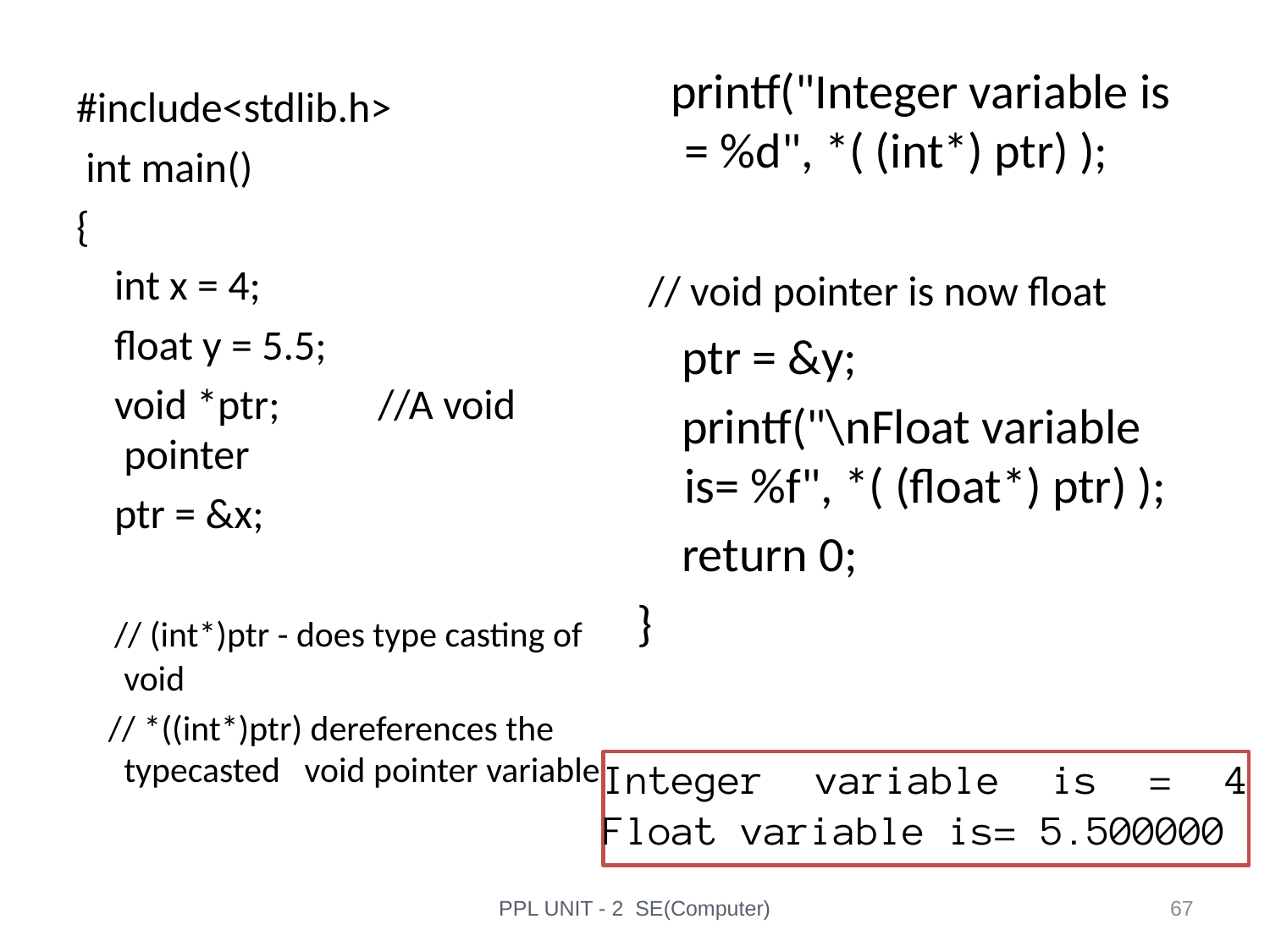

printf("Integer variable is = %d", *( (int*) ptr) );

 // void pointer is now float
    ptr = &y;
    printf("\nFloat variable is= %f", *( (float*) ptr) );
    return 0;
}

#include<stdlib.h>
 int main()
{
    int x = 4;
    float y = 5.5;
    void *ptr;	//A void pointer
    ptr = &x;

    // (int*)ptr - does type casting of void
    // *((int*)ptr) dereferences the typecasted   void pointer variable.

Integer variable is = 4 Float variable is= 5.500000
PPL UNIT - 2  SE(Computer)
67